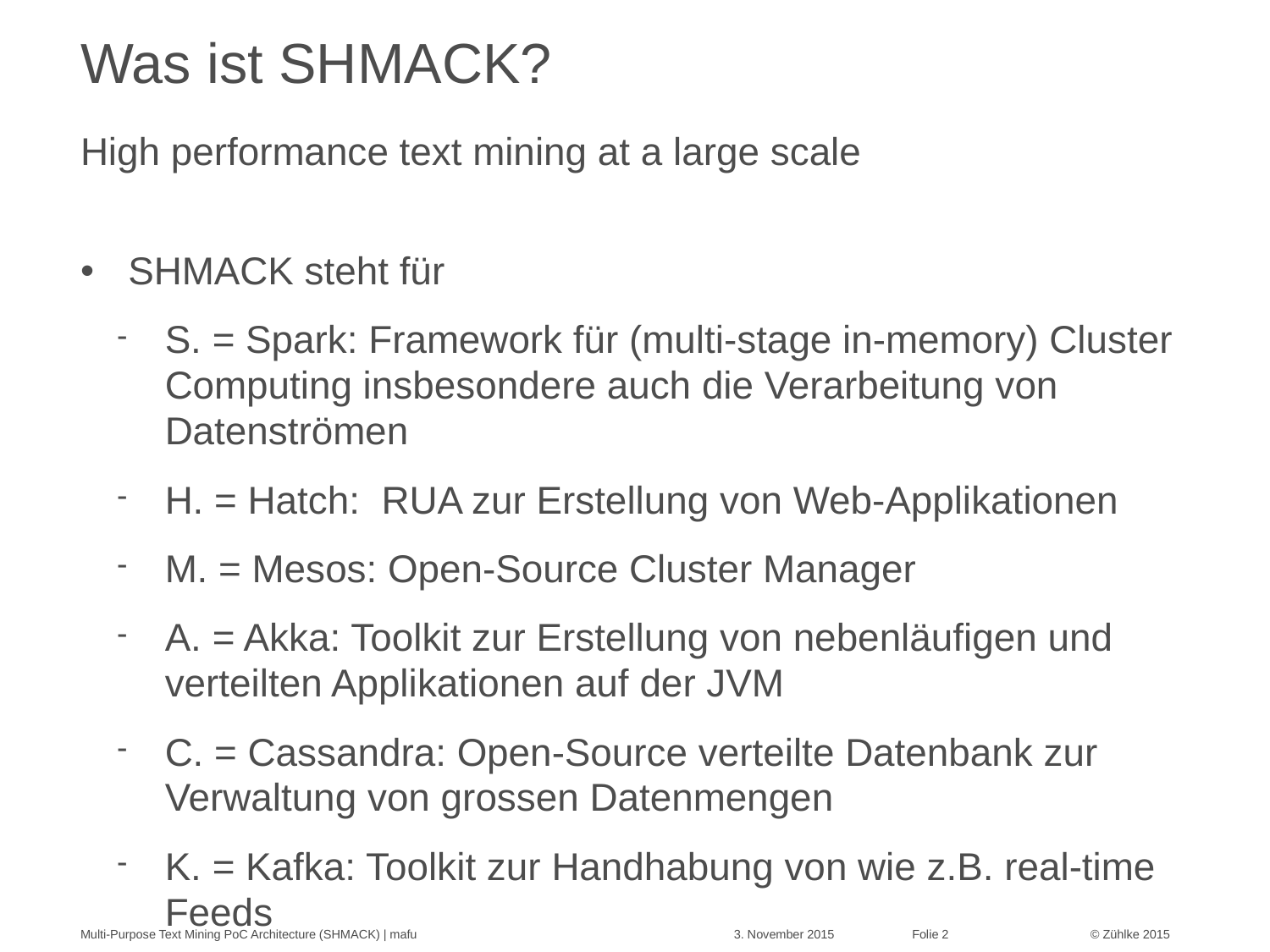

# Was ist SHMACK?
High performance text mining at a large scale
SHMACK steht für
S. = Spark: Framework für (multi-stage in-memory) Cluster Computing insbesondere auch die Verarbeitung von Datenströmen
H. = Hatch:  RUA zur Erstellung von Web-Applikationen
M. = Mesos: Open-Source Cluster Manager
A. = Akka: Toolkit zur Erstellung von nebenläufigen und verteilten Applikationen auf der JVM
C. = Cassandra: Open-Source verteilte Datenbank zur Verwaltung von grossen Datenmengen
K. = Kafka: Toolkit zur Handhabung von wie z.B. real-time Feeds

Multi-Purpose Text Mining PoC Architecture (SHMACK) | mafu
3. November 2015
Folie 2